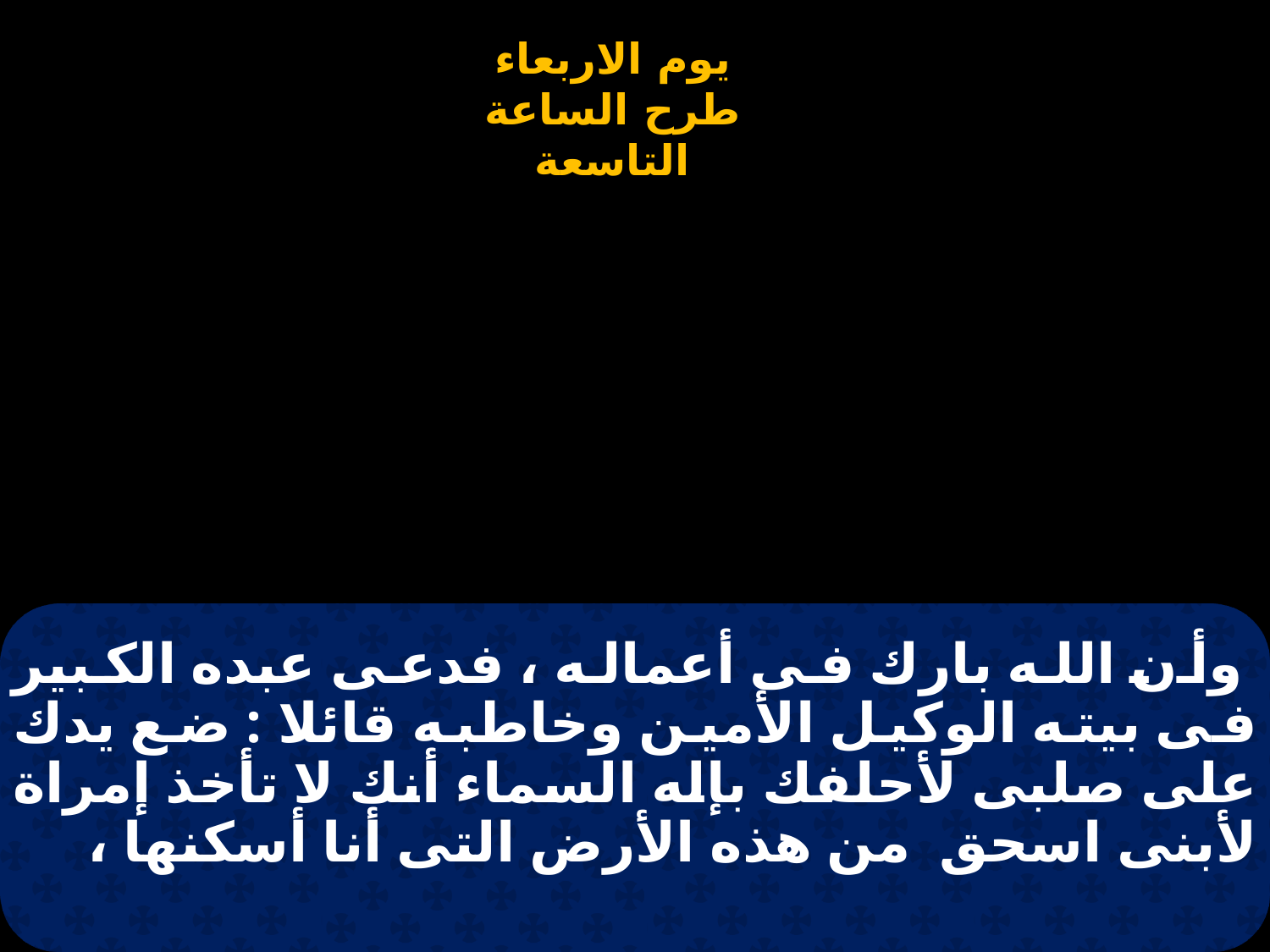

# وأن الله بارك فى أعماله ، فدعى عبده الكبير فى بيته الوكيل الأمين وخاطبه قائلا : ضع يدك على صلبى لأحلفك بإله السماء أنك لا تأخذ إمراة لأبنى اسحق  من هذه الأرض التى أنا أسكنها ،